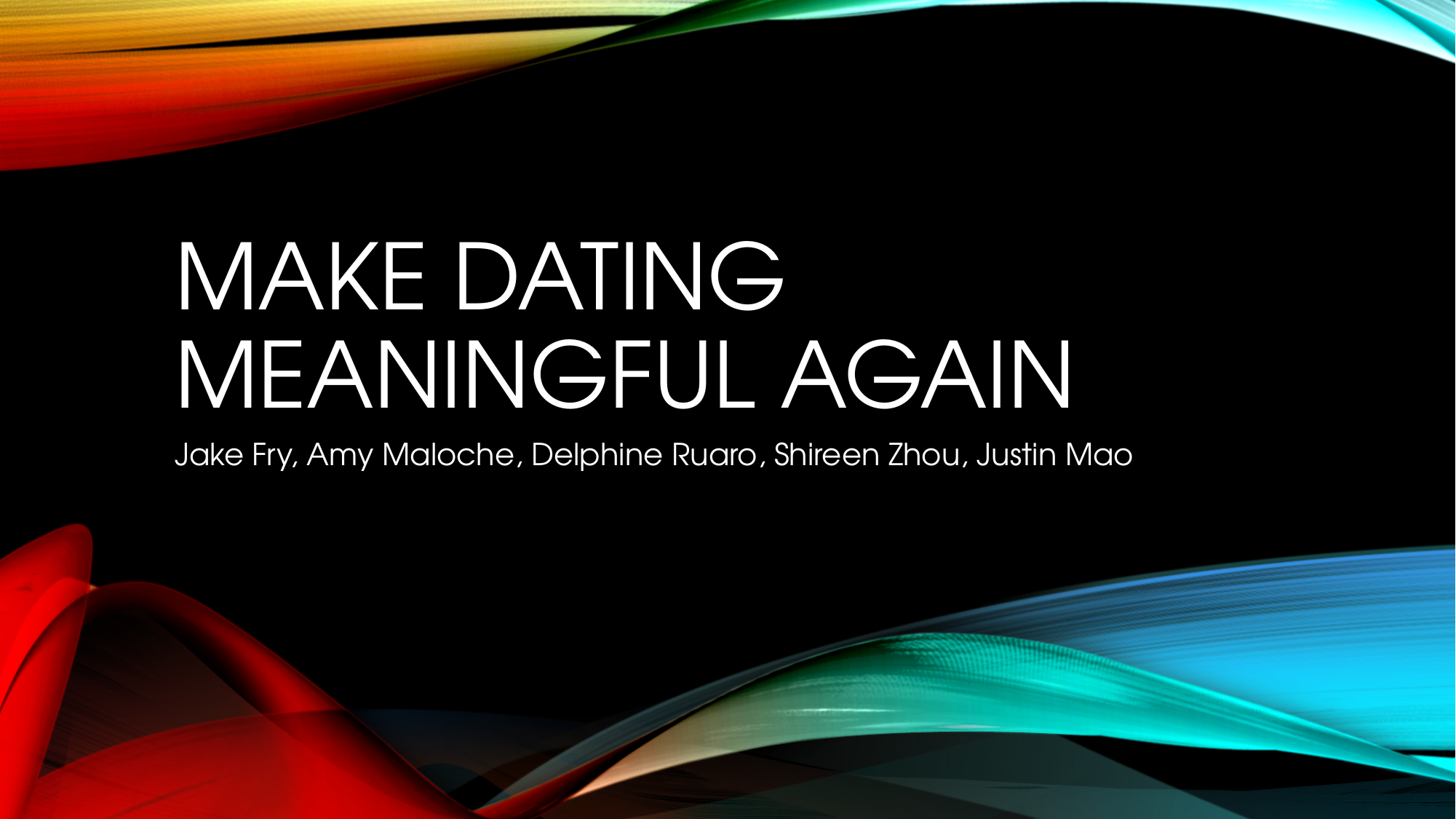

# Make dating meaningful again
Jake Fry, Amy Maloche, Delphine Ruaro, Shireen Zhou, Justin Mao